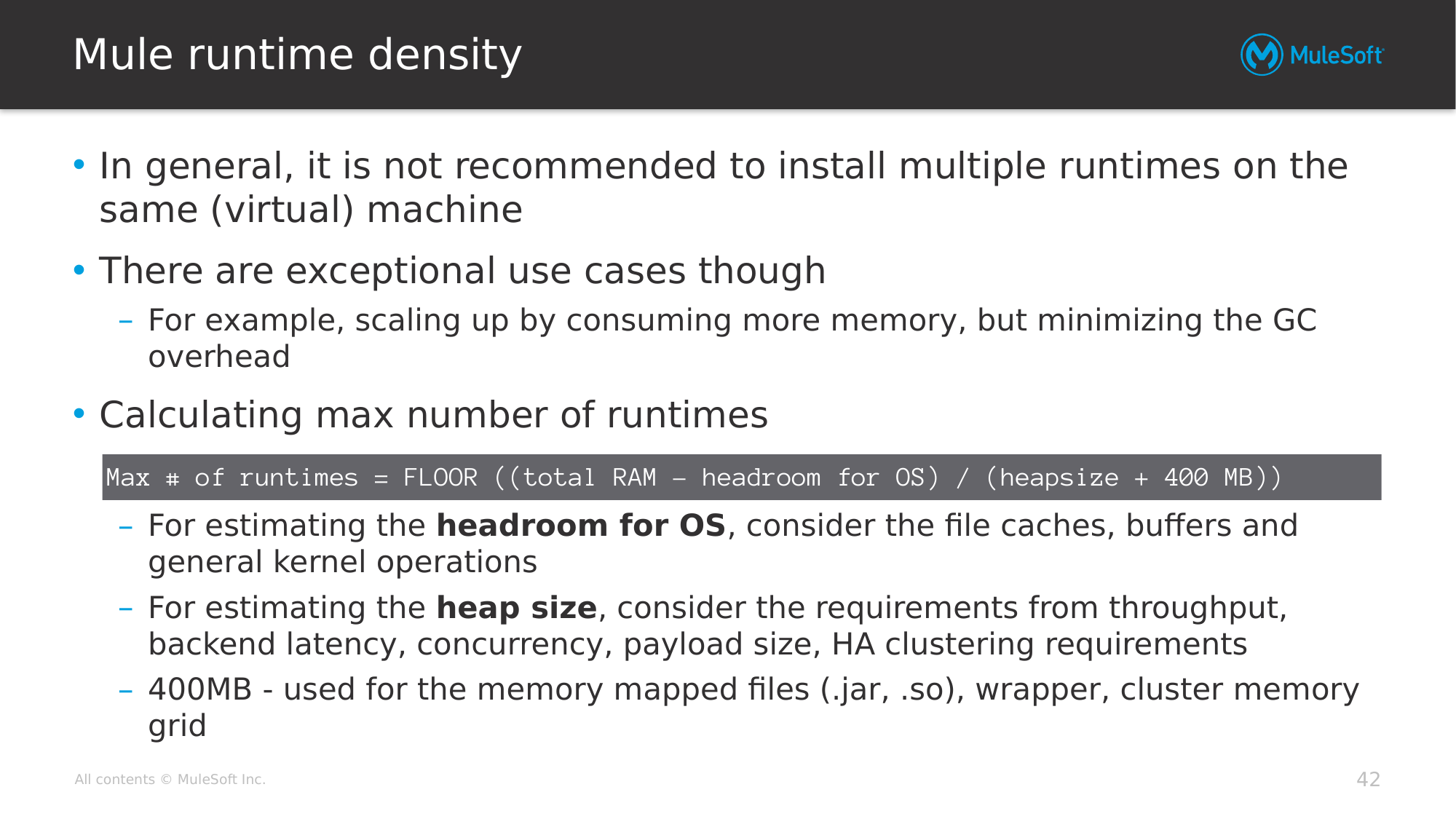

# Mule runtime density
In general, it is not recommended to install multiple runtimes on the same (virtual) machine
There are exceptional use cases though
For example, scaling up by consuming more memory, but minimizing the GC overhead
Calculating max number of runtimes

For estimating the headroom for OS, consider the file caches, buffers and general kernel operations
For estimating the heap size, consider the requirements from throughput, backend latency, concurrency, payload size, HA clustering requirements
400MB - used for the memory mapped files (.jar, .so), wrapper, cluster memory grid

Max # of runtimes = FLOOR ((total RAM – headroom for OS) / (heapsize + 400 MB))
42